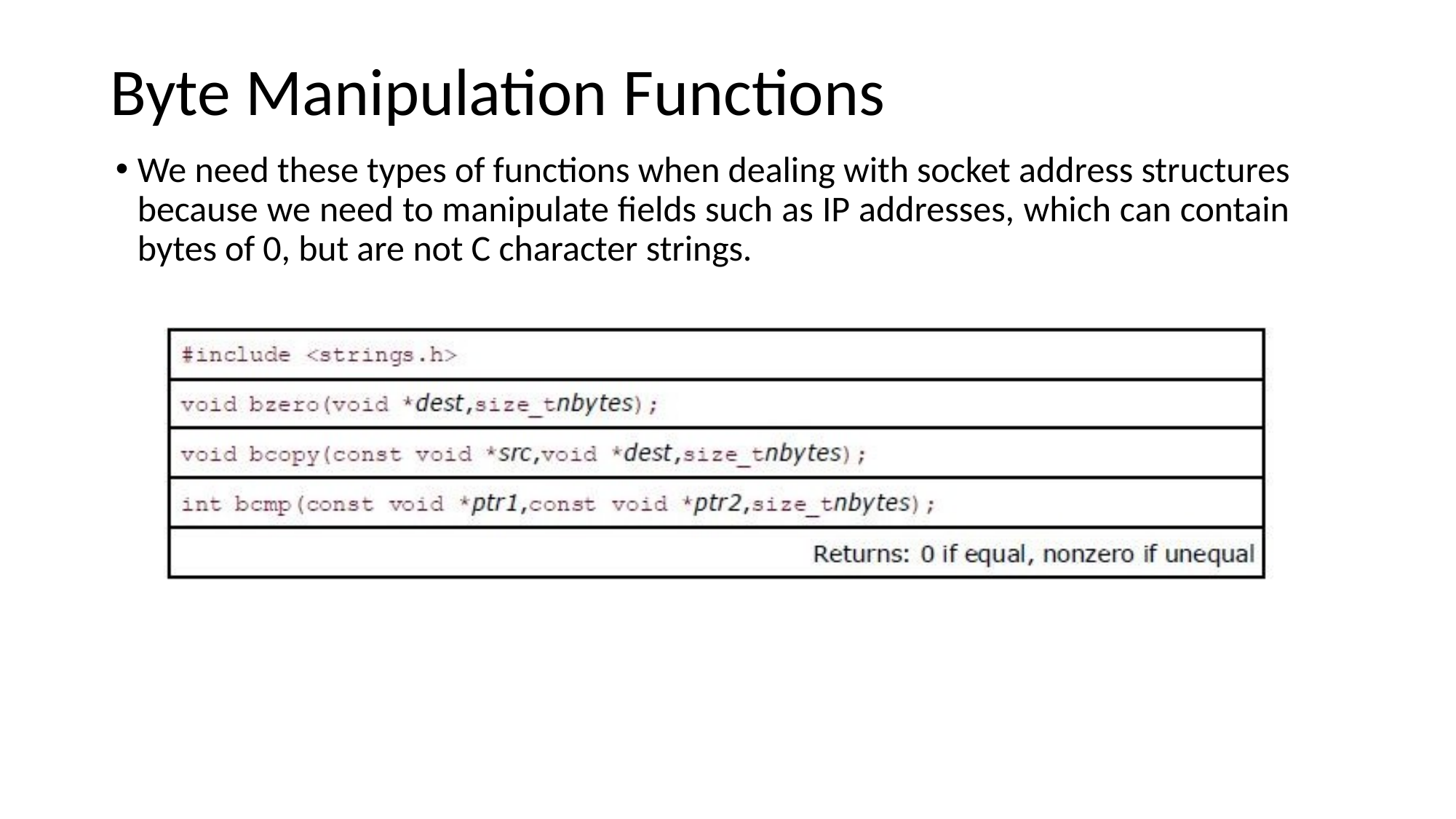

# Byte Manipulation Functions
We need these types of functions when dealing with socket address structures  because we need to manipulate fields such as IP addresses, which can contain  bytes of 0, but are not C character strings.